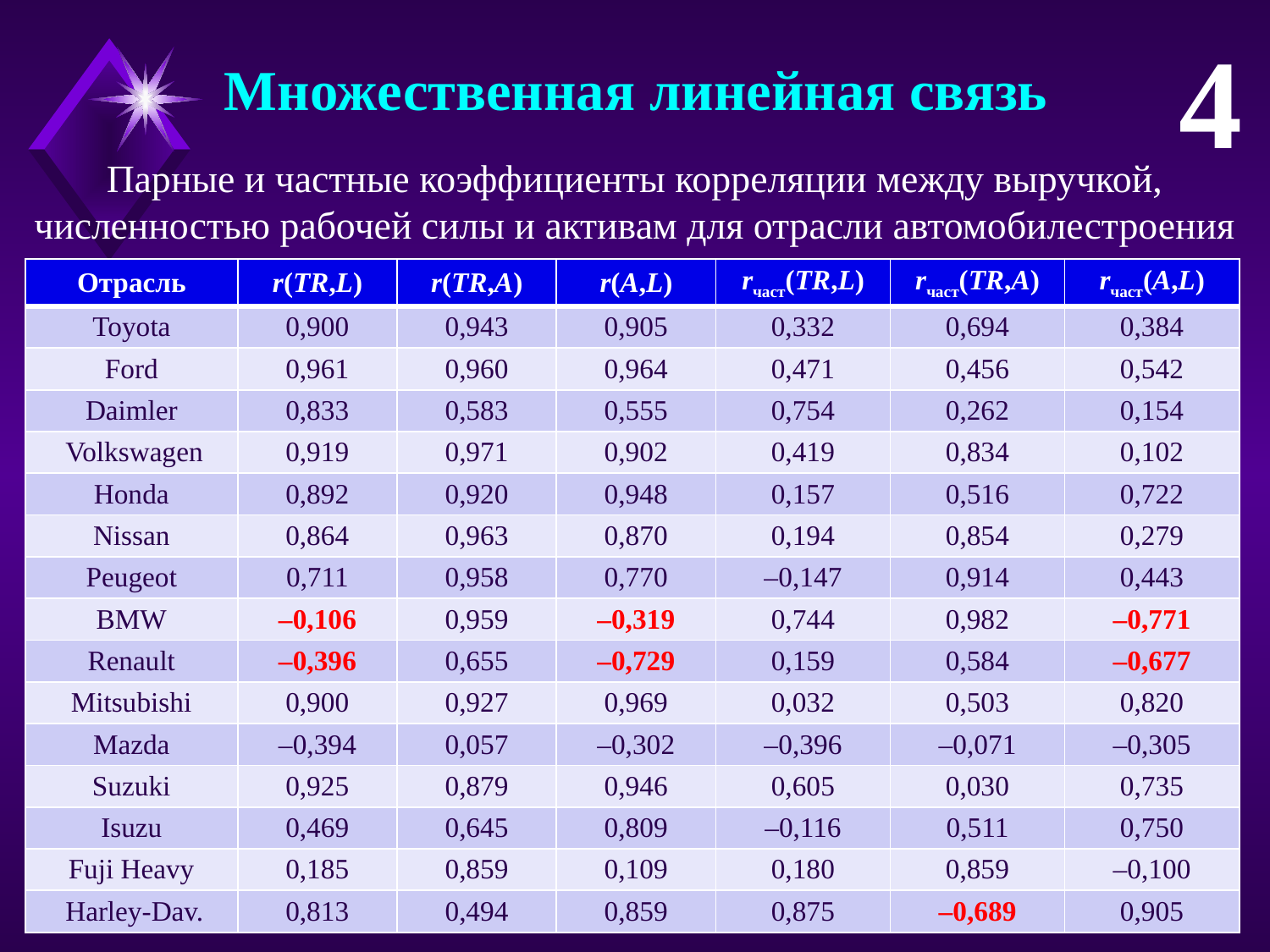

4
Множественная линейная связь
Парные и частные коэффициенты корреляции между выручкой,
численностью рабочей силы и активам для отрасли автомобилестроения
| Отрасль | r(TR,L) | r(TR,A) | r(A,L) | rчаст(TR,L) | rчаст(TR,A) | rчаст(A,L) |
| --- | --- | --- | --- | --- | --- | --- |
| Toyota | 0,900 | 0,943 | 0,905 | 0,332 | 0,694 | 0,384 |
| Ford | 0,961 | 0,960 | 0,964 | 0,471 | 0,456 | 0,542 |
| Daimler | 0,833 | 0,583 | 0,555 | 0,754 | 0,262 | 0,154 |
| Volkswagen | 0,919 | 0,971 | 0,902 | 0,419 | 0,834 | 0,102 |
| Honda | 0,892 | 0,920 | 0,948 | 0,157 | 0,516 | 0,722 |
| Nissan | 0,864 | 0,963 | 0,870 | 0,194 | 0,854 | 0,279 |
| Peugeot | 0,711 | 0,958 | 0,770 | –0,147 | 0,914 | 0,443 |
| BMW | –0,106 | 0,959 | –0,319 | 0,744 | 0,982 | –0,771 |
| Renault | –0,396 | 0,655 | –0,729 | 0,159 | 0,584 | –0,677 |
| Mitsubishi | 0,900 | 0,927 | 0,969 | 0,032 | 0,503 | 0,820 |
| Mazda | –0,394 | 0,057 | –0,302 | –0,396 | –0,071 | –0,305 |
| Suzuki | 0,925 | 0,879 | 0,946 | 0,605 | 0,030 | 0,735 |
| Isuzu | 0,469 | 0,645 | 0,809 | –0,116 | 0,511 | 0,750 |
| Fuji Heavy | 0,185 | 0,859 | 0,109 | 0,180 | 0,859 | –0,100 |
| Harley-Dav. | 0,813 | 0,494 | 0,859 | 0,875 | –0,689 | 0,905 |